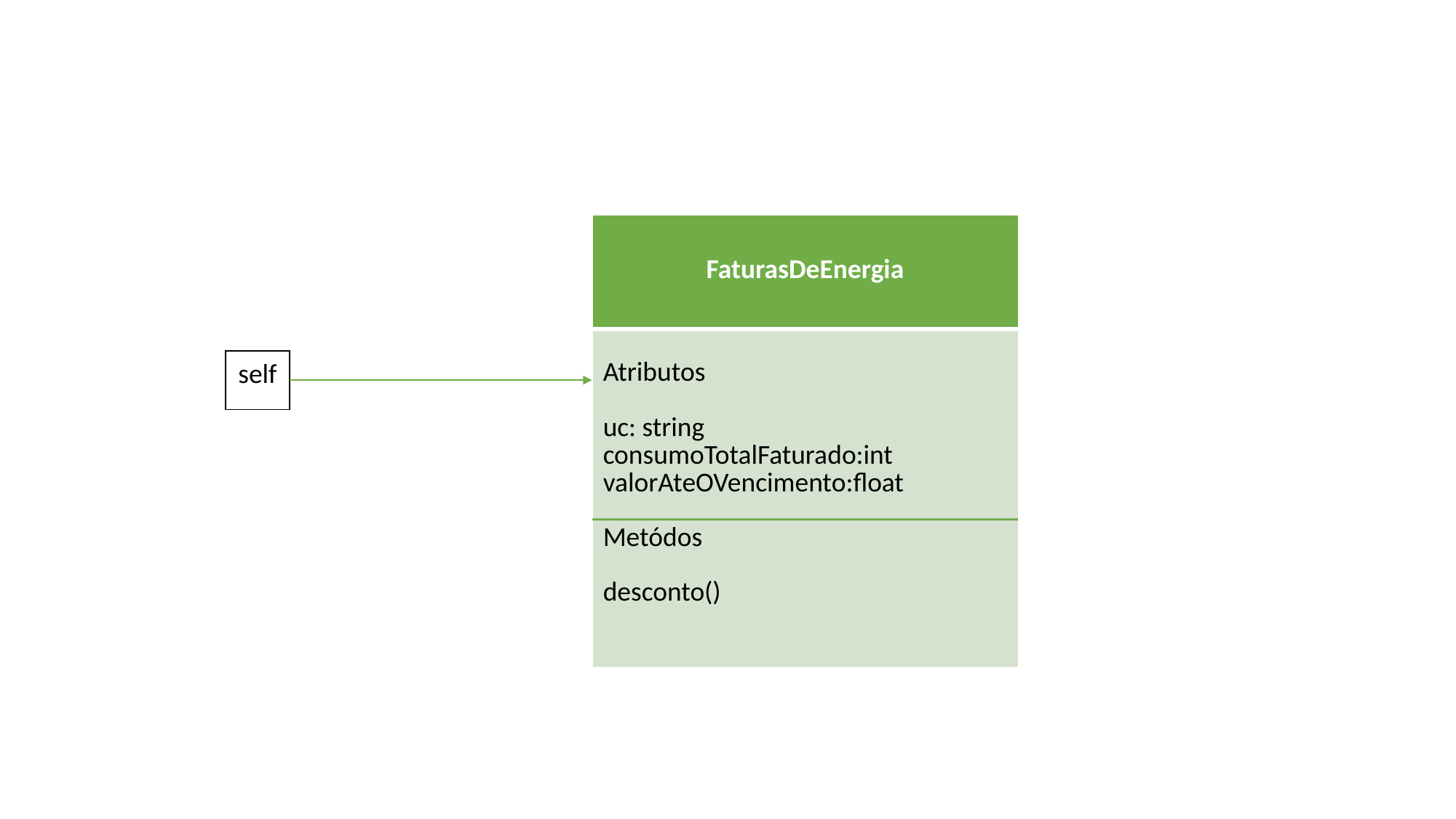

| FaturasDeEnergia |
| --- |
| uc: consumoTotalFaturado: valorAteOVencimento: |
| FaturasDeEnergia |
| --- |
| Atributos uc: string consumoTotalFaturado:int valorAteOVencimento:float Metódos desconto() |
self